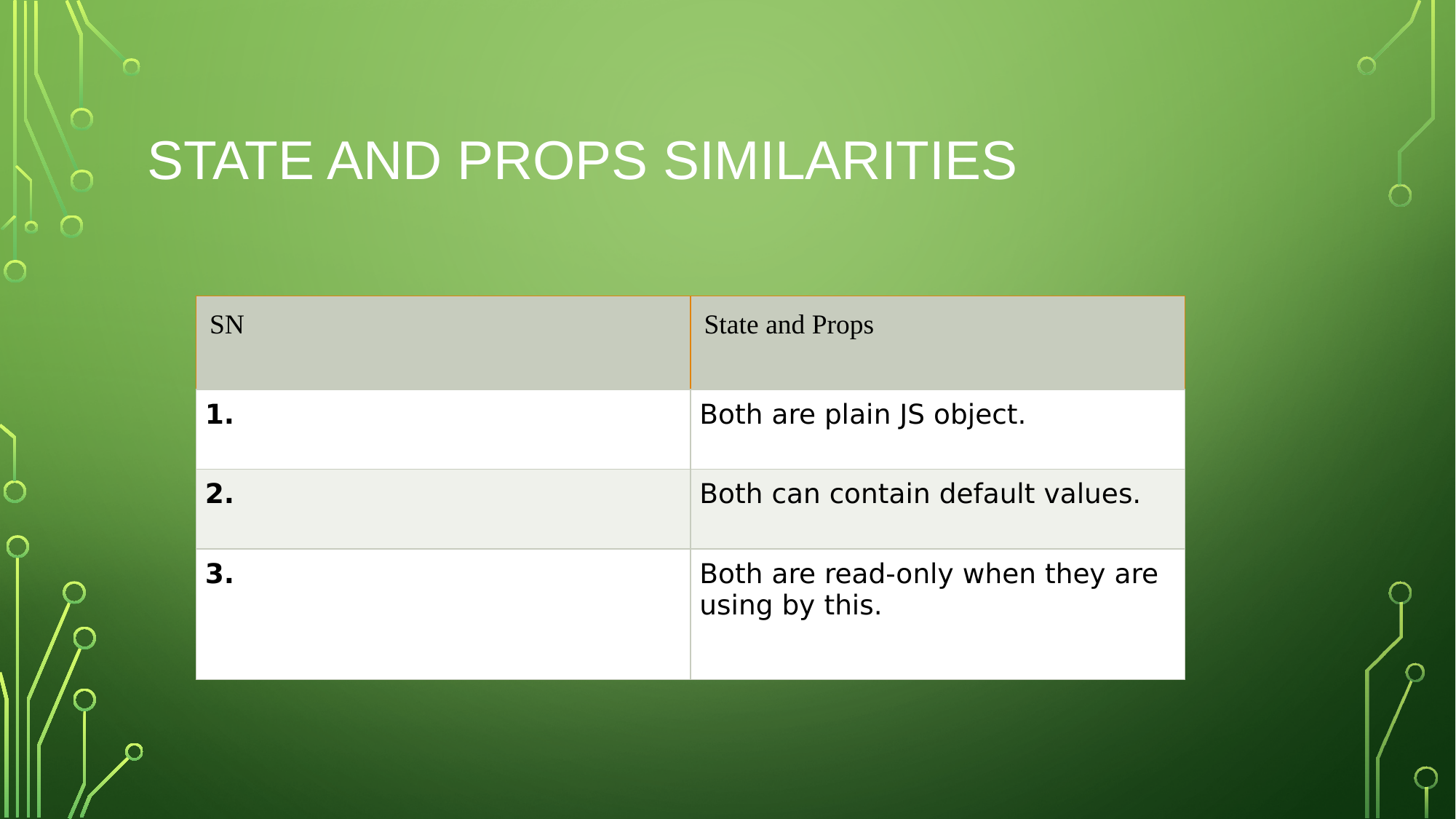

# State and Props similarities
| SN | State and Props |
| --- | --- |
| 1. | Both are plain JS object. |
| 2. | Both can contain default values. |
| 3. | Both are read-only when they are using by this. |